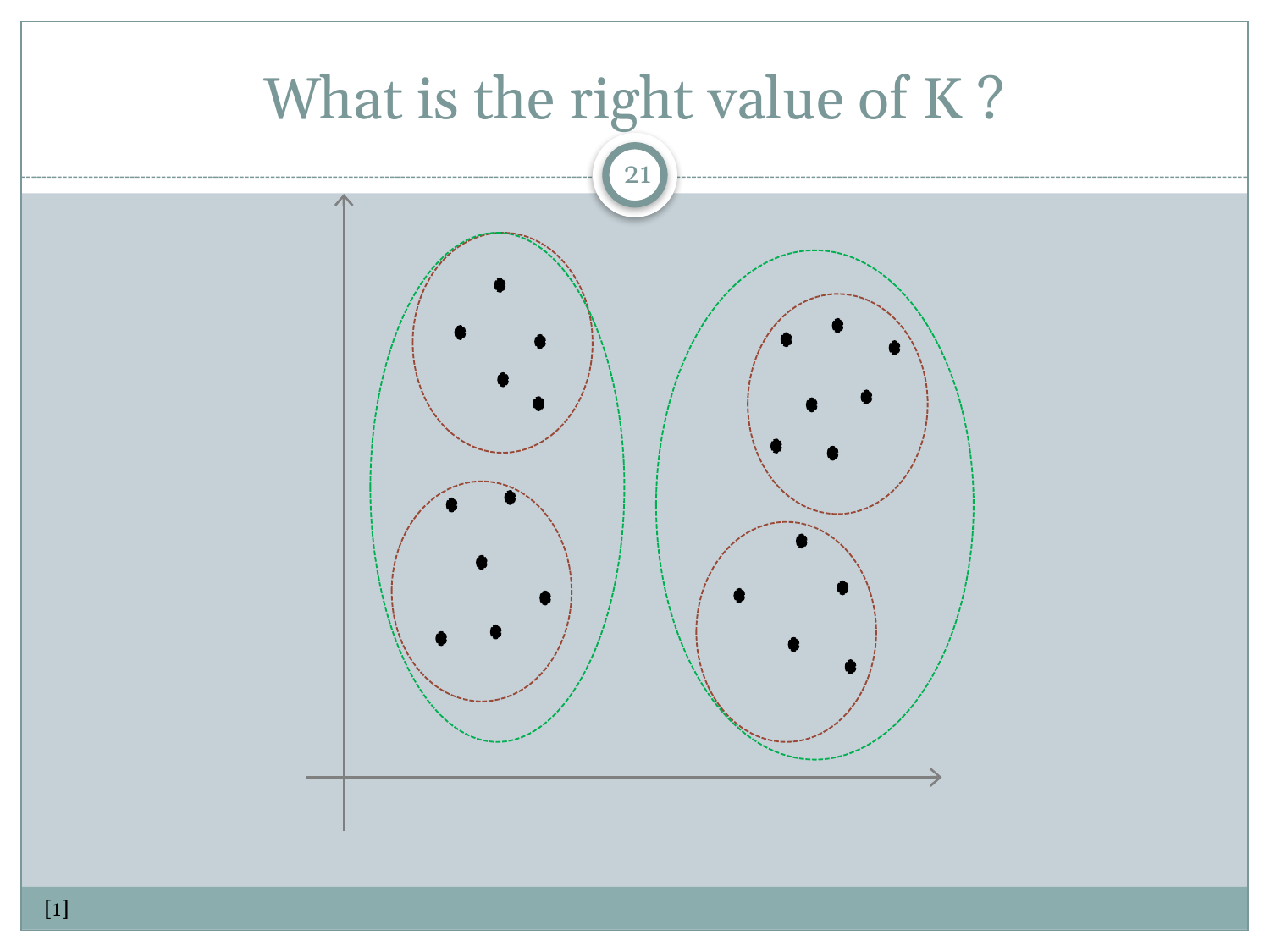

# What is the right value of K ?
21

[1]